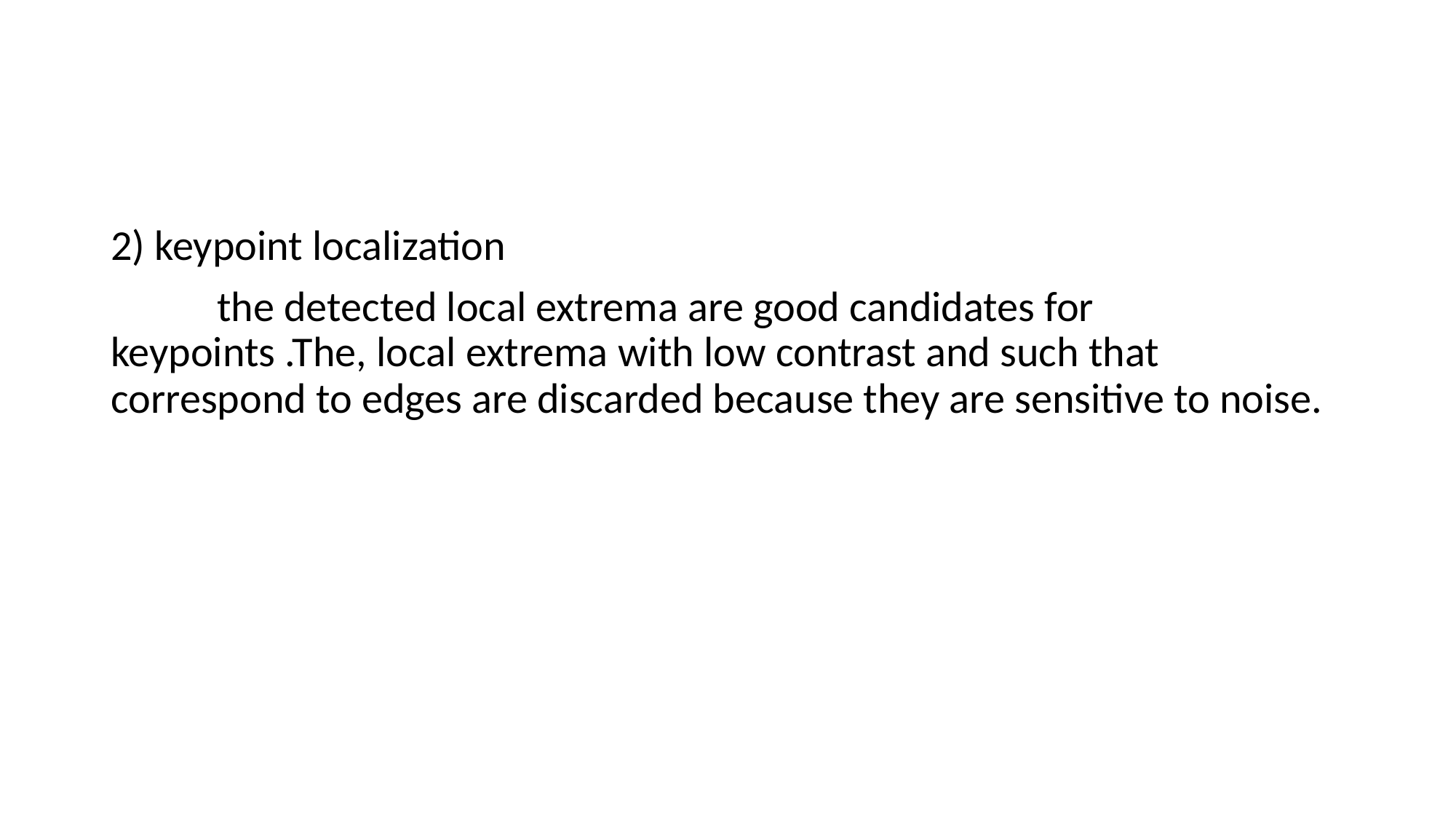

#
2) keypoint localization
           the detected local extrema are good candidates for keypoints .The, local extrema with low contrast and such that correspond to edges are discarded because they are sensitive to noise.